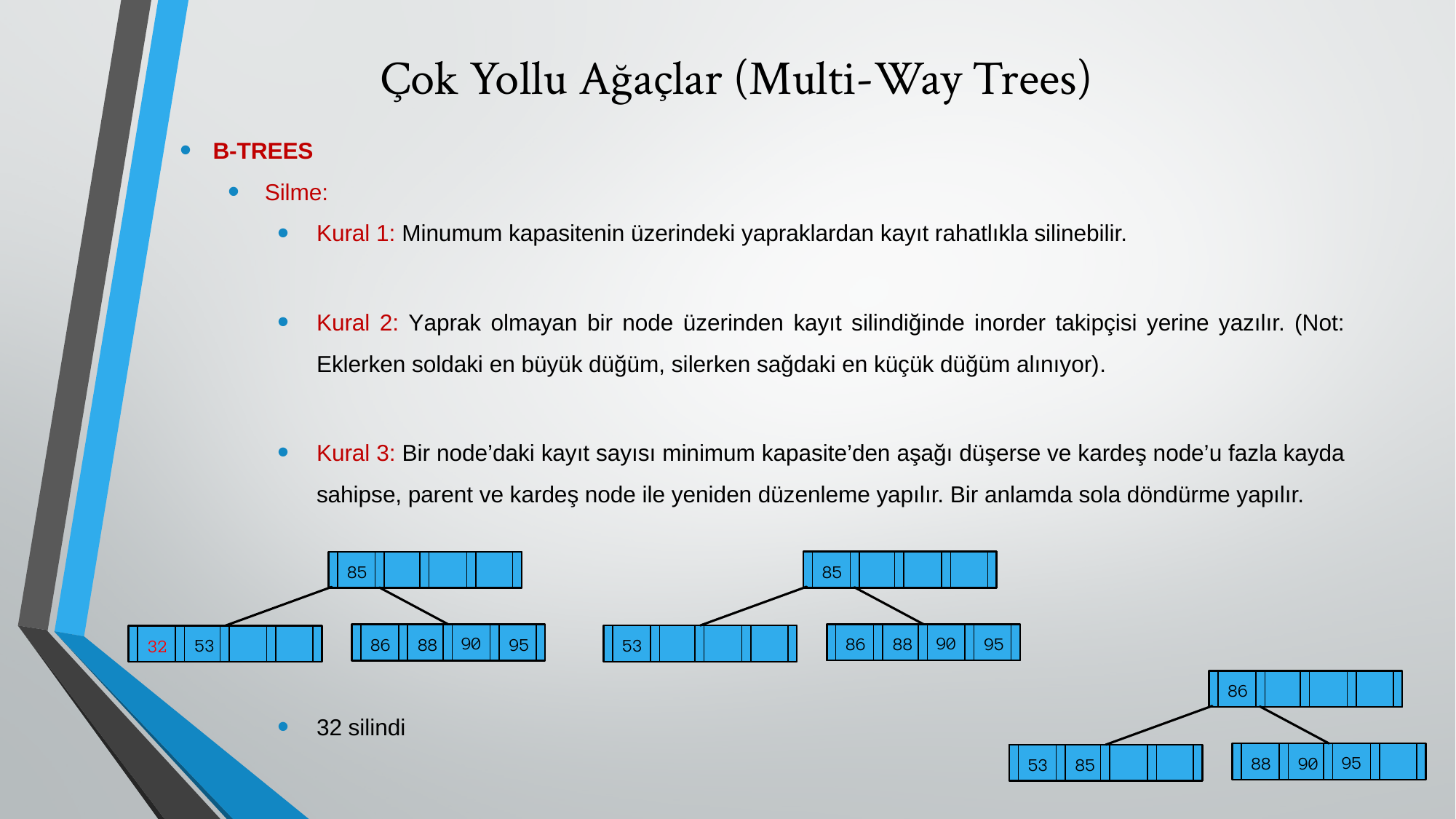

# Çok Yollu Ağaçlar (Multi-Way Trees)
B-TREES
Silme:
Kural 1: Minumum kapasitenin üzerindeki yapraklardan kayıt rahatlıkla silinebilir.

Kural 2: Yaprak olmayan bir node üzerinden kayıt silindiğinde inorder takipçisi yerine yazılır. (Not: Eklerken soldaki en büyük düğüm, silerken sağdaki en küçük düğüm alınıyor).

Kural 3: Bir node’daki kayıt sayısı minimum kapasite’den aşağı düşerse ve kardeş node’u fazla kayda sahipse, parent ve kardeş node ile yeniden düzenleme yapılır. Bir anlamda sola döndürme yapılır.

32 silindi

85

90
88
95
86

53

85

90
88
95
86

53

32

86

95
90

88

85

53